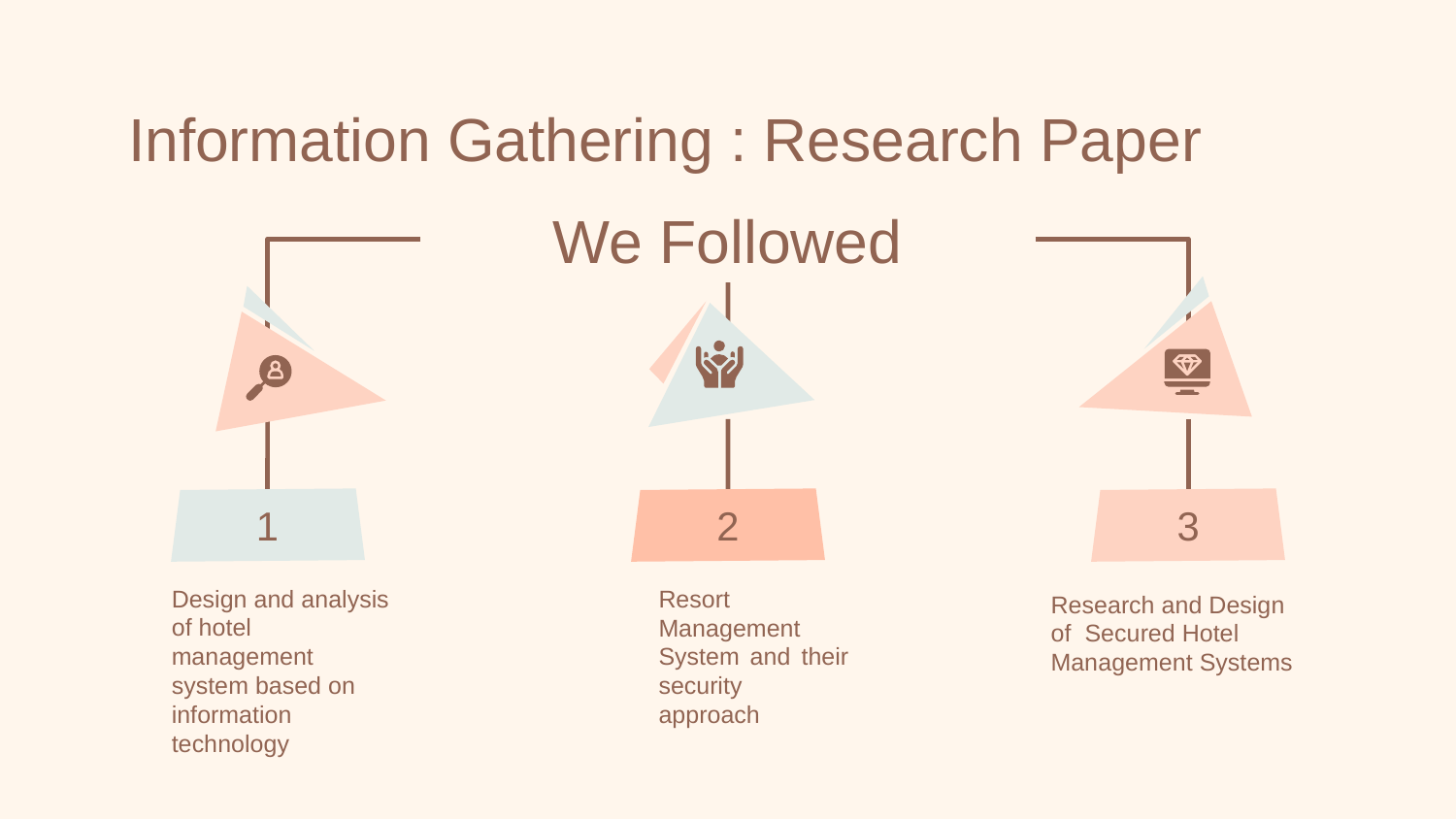

# Information Gathering : Research Paper
We Followed

1
Design and analysis of hotel management system based on information technology

2
Resort Management System and their security approach

3

Research and Design of  Secured Hotel Management Systems